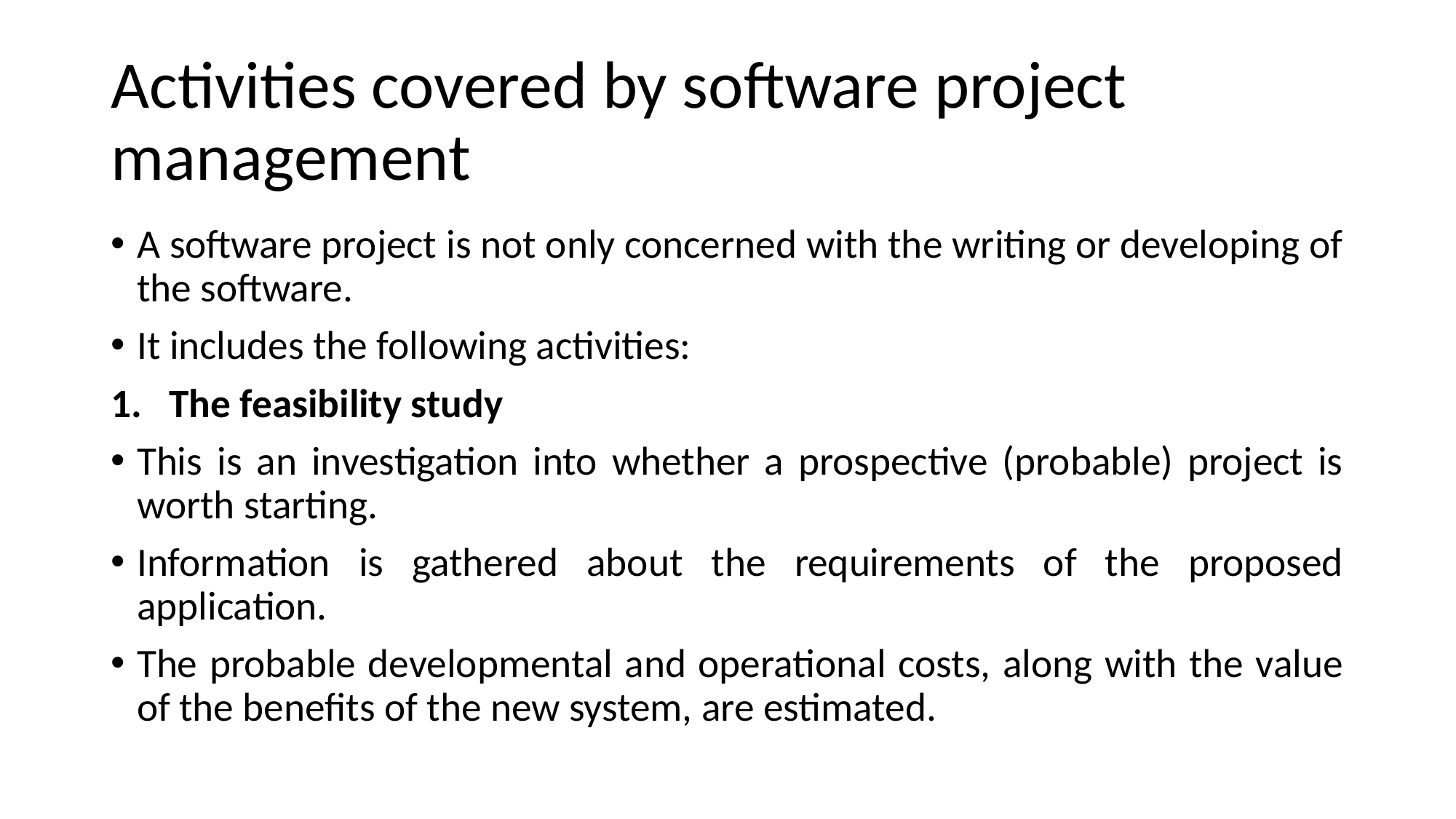

# Activities covered by software project management
A software project is not only concerned with the writing or developing of the software.
It includes the following activities:
The feasibility study
This is an investigation into whether a prospective (probable) project is worth starting.
Information is gathered about the requirements of the proposed application.
The probable developmental and operational costs, along with the value of the benefits of the new system, are estimated.